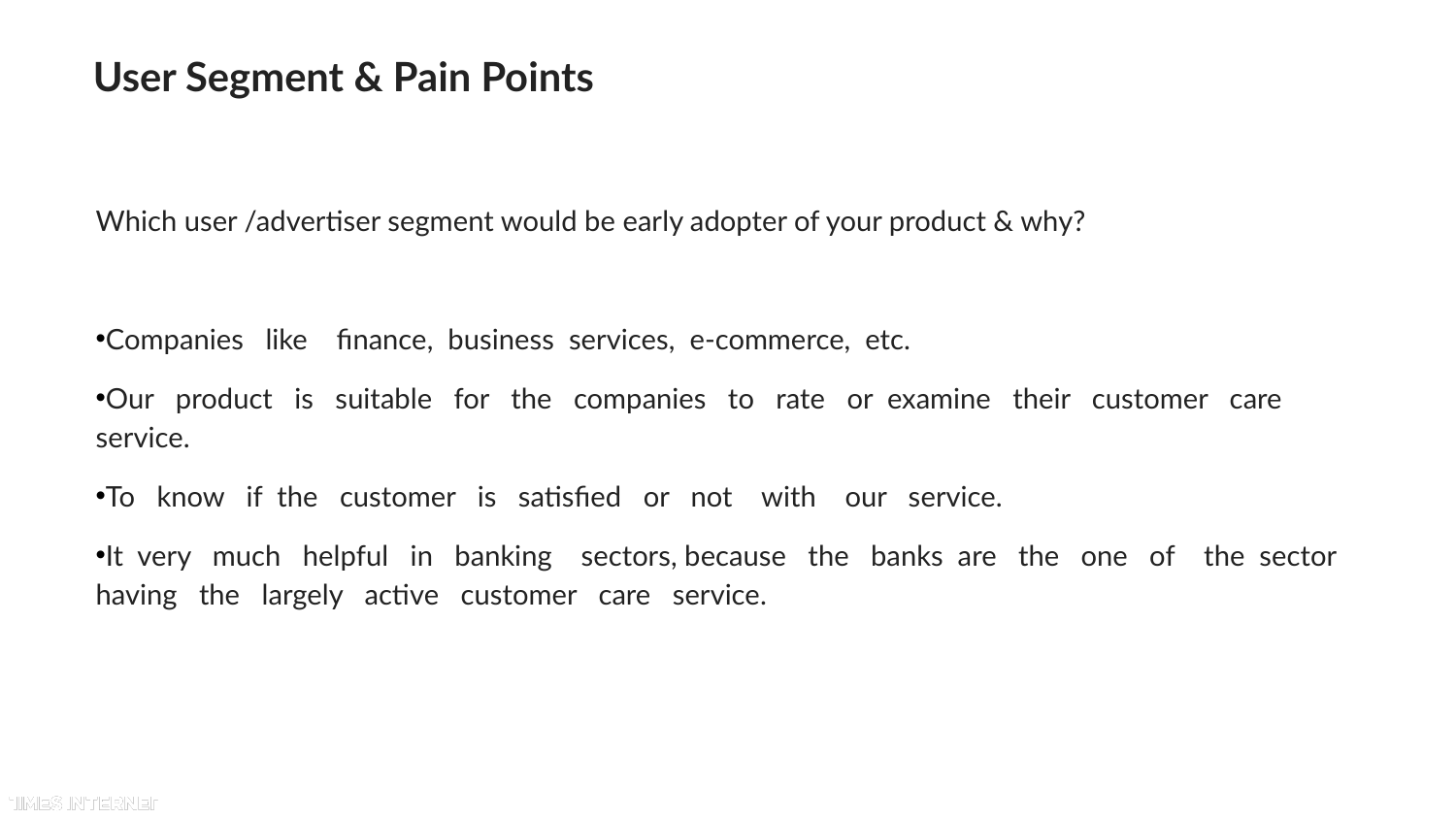

User Segment & Pain Points
Which user /advertiser segment would be early adopter of your product & why?

Companies   like    finance,  business  services,  e-commerce,  etc.
Our   product   is   suitable   for   the   companies   to   rate   or  examine   their   customer   care   service.
To   know   if  the   customer   is   satisfied   or   not    with    our   service.
It  very   much   helpful   in   banking    sectors, because   the   banks  are   the   one   of    the  sector   having   the   largely   active   customer   care   service.